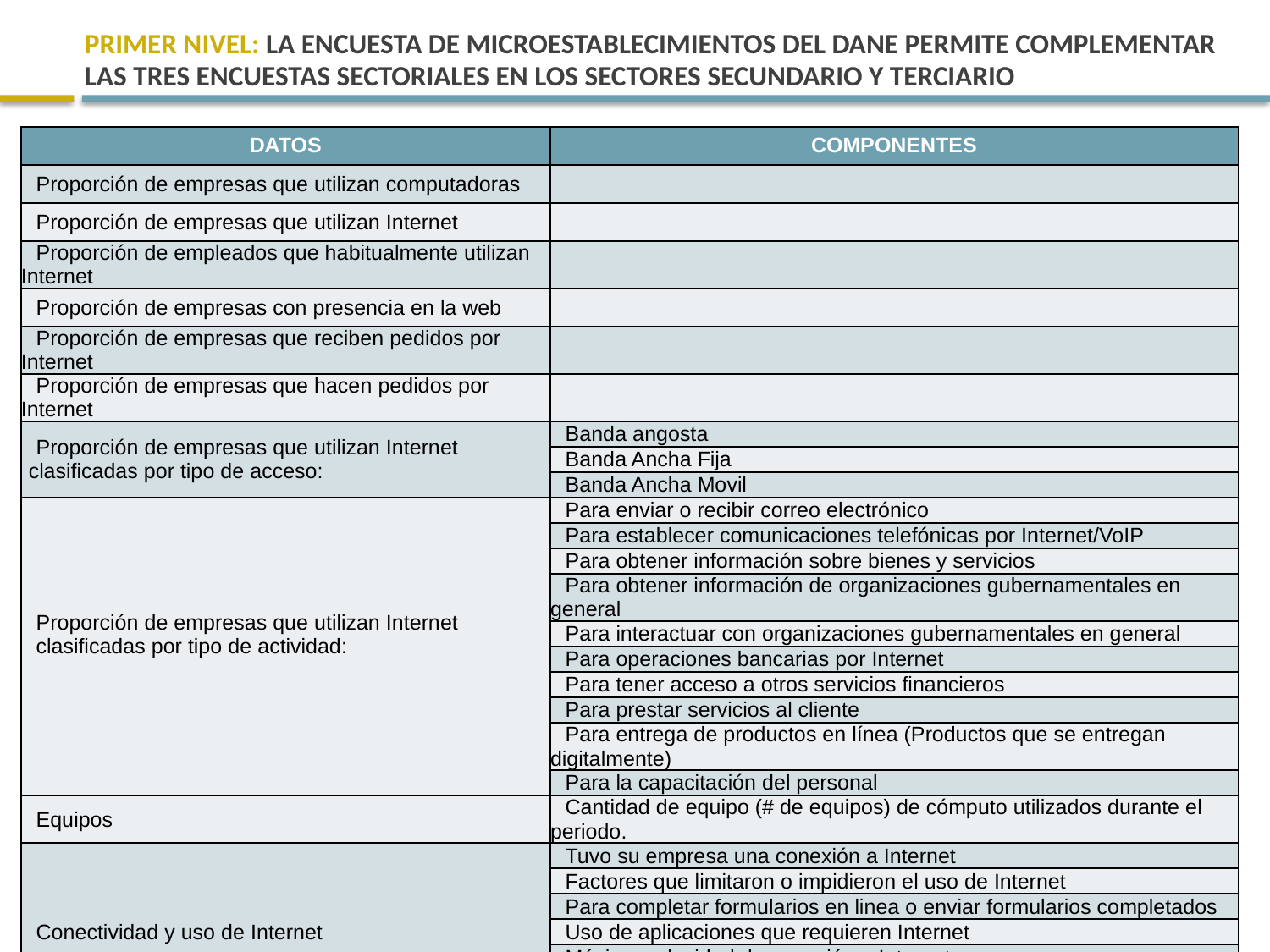

# PRIMER NIVEL: LA ENCUESTA de microestablecimientos DEL DANE PERMITE COMPLEMENTAR LAS TRES ENCUESTAS SECTORIALES en LOS sectores secundario y terciario
| DATOS | COMPONENTES |
| --- | --- |
| Proporción de empresas que utilizan computadoras |  |
| Proporción de empresas que utilizan Internet |  |
| Proporción de empleados que habitualmente utilizan Internet |  |
| Proporción de empresas con presencia en la web |  |
| Proporción de empresas que reciben pedidos por Internet |  |
| Proporción de empresas que hacen pedidos por Internet |  |
| Proporción de empresas que utilizan Internet clasificadas por tipo de acceso: | Banda angosta |
|  | Banda Ancha Fija |
|  | Banda Ancha Movil |
| Proporción de empresas que utilizan Internet clasificadas por tipo de actividad: | Para enviar o recibir correo electrónico |
|  | Para establecer comunicaciones telefónicas por Internet/VoIP |
|  | Para obtener información sobre bienes y servicios |
|  | Para obtener información de organizaciones gubernamentales en general |
|  | Para interactuar con organizaciones gubernamentales en general |
|  | Para operaciones bancarias por Internet |
|  | Para tener acceso a otros servicios financieros |
|  | Para prestar servicios al cliente |
|  | Para entrega de productos en línea (Productos que se entregan digitalmente) |
|  | Para la capacitación del personal |
| Equipos | Cantidad de equipo (# de equipos) de cómputo utilizados durante el periodo. |
| Conectividad y uso de Internet | Tuvo su empresa una conexión a Internet |
|  | Factores que limitaron o impidieron el uso de Internet |
|  | Para completar formularios en linea o enviar formularios completados |
|  | Uso de aplicaciones que requieren Internet |
|  | Máxima velocidad de conexión a Internet |
|  | Lugar de uso de Internet: en o fuera de la empresa |
|  | Conexión fija o móvil a Internet |